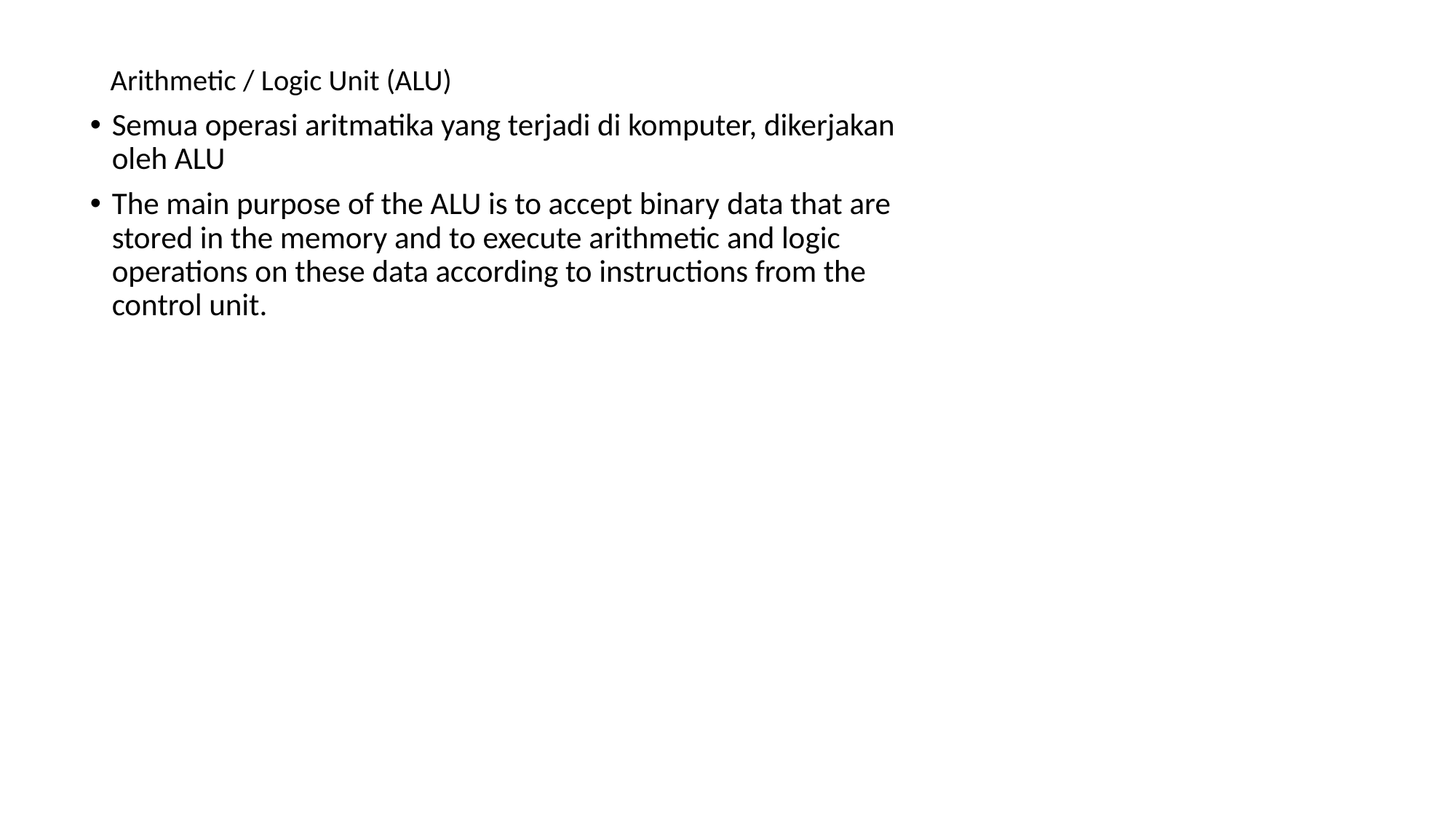

# Arithmetic / Logic Unit (ALU)
Semua operasi aritmatika yang terjadi di komputer, dikerjakan oleh ALU
The main purpose of the ALU is to accept binary data that are stored in the memory and to execute arithmetic and logic operations on these data according to instructions from the control unit.